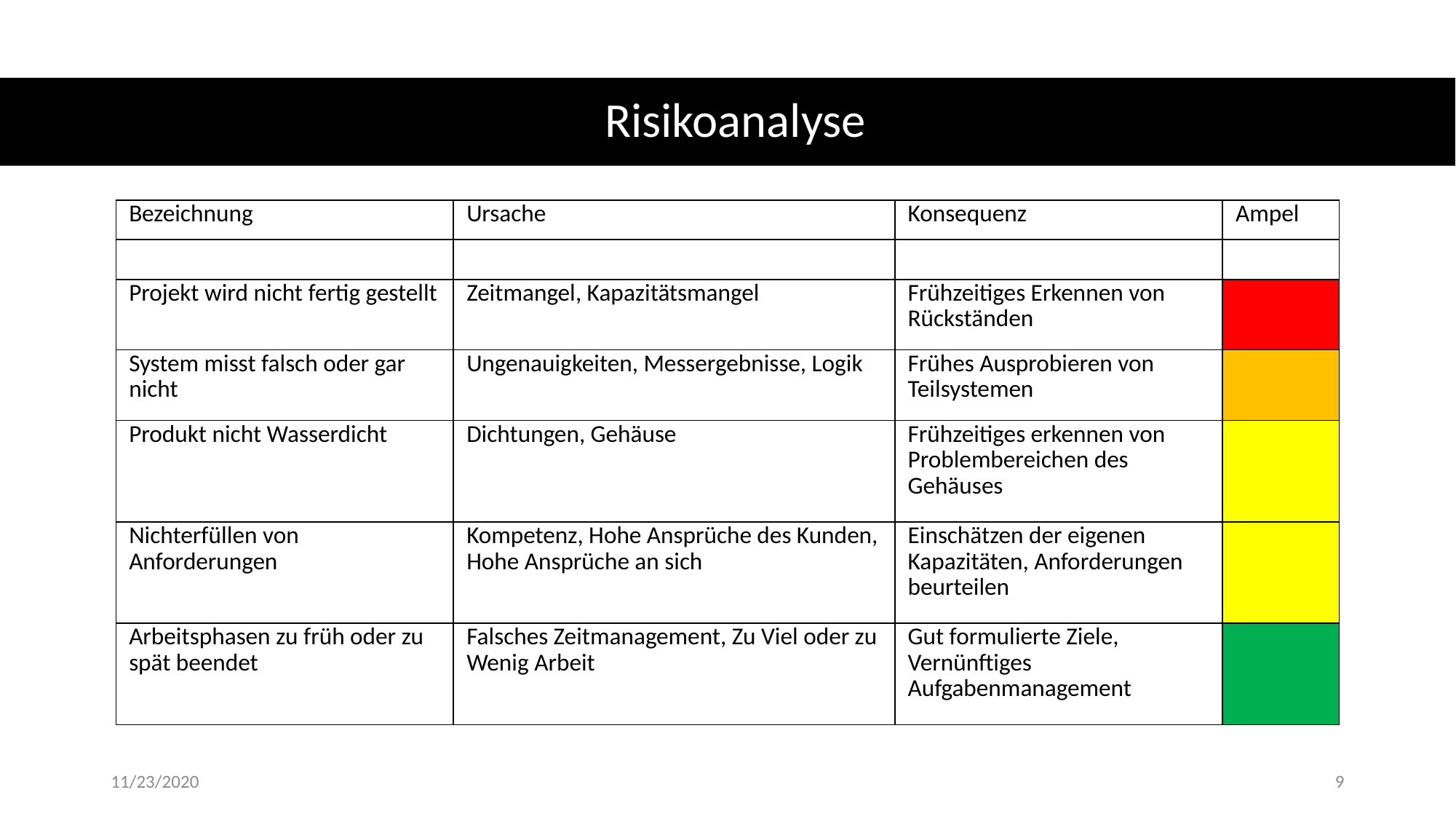

# Risikoanalyse

| Bezeichnung | Ursache | Konsequenz | Ampel |
| --- | --- | --- | --- |
|  |  |  |  |
| Projekt wird nicht fertig gestellt | Zeitmangel, Kapazitätsmangel | Frühzeitiges Erkennen von Rückständen |  |
| System misst falsch oder gar nicht | Ungenauigkeiten, Messergebnisse, Logik | Frühes Ausprobieren von Teilsystemen |  |
| Produkt nicht Wasserdicht | Dichtungen, Gehäuse | Frühzeitiges erkennen von Problembereichen des Gehäuses |  |
| Nichterfüllen von Anforderungen | Kompetenz, Hohe Ansprüche des Kunden, Hohe Ansprüche an sich | Einschätzen der eigenen Kapazitäten, Anforderungen beurteilen |  |
| Arbeitsphasen zu früh oder zu spät beendet | Falsches Zeitmanagement, Zu Viel oder zu Wenig Arbeit | Gut formulierte Ziele, Vernünftiges Aufgabenmanagement |  |
11/23/2020
9